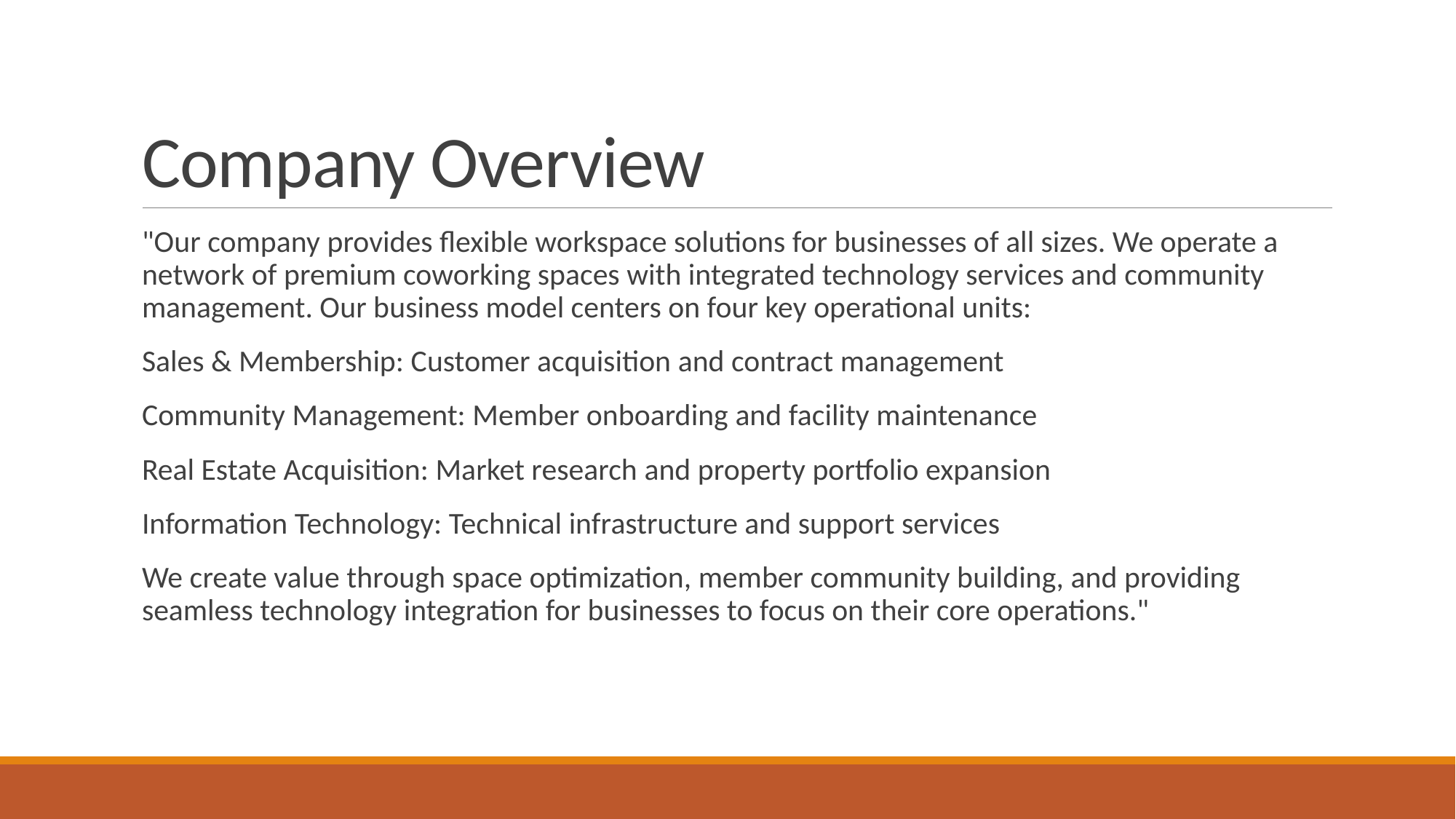

# Company Overview
"Our company provides flexible workspace solutions for businesses of all sizes. We operate a network of premium coworking spaces with integrated technology services and community management. Our business model centers on four key operational units:
Sales & Membership: Customer acquisition and contract management
Community Management: Member onboarding and facility maintenance
Real Estate Acquisition: Market research and property portfolio expansion
Information Technology: Technical infrastructure and support services
We create value through space optimization, member community building, and providing seamless technology integration for businesses to focus on their core operations."